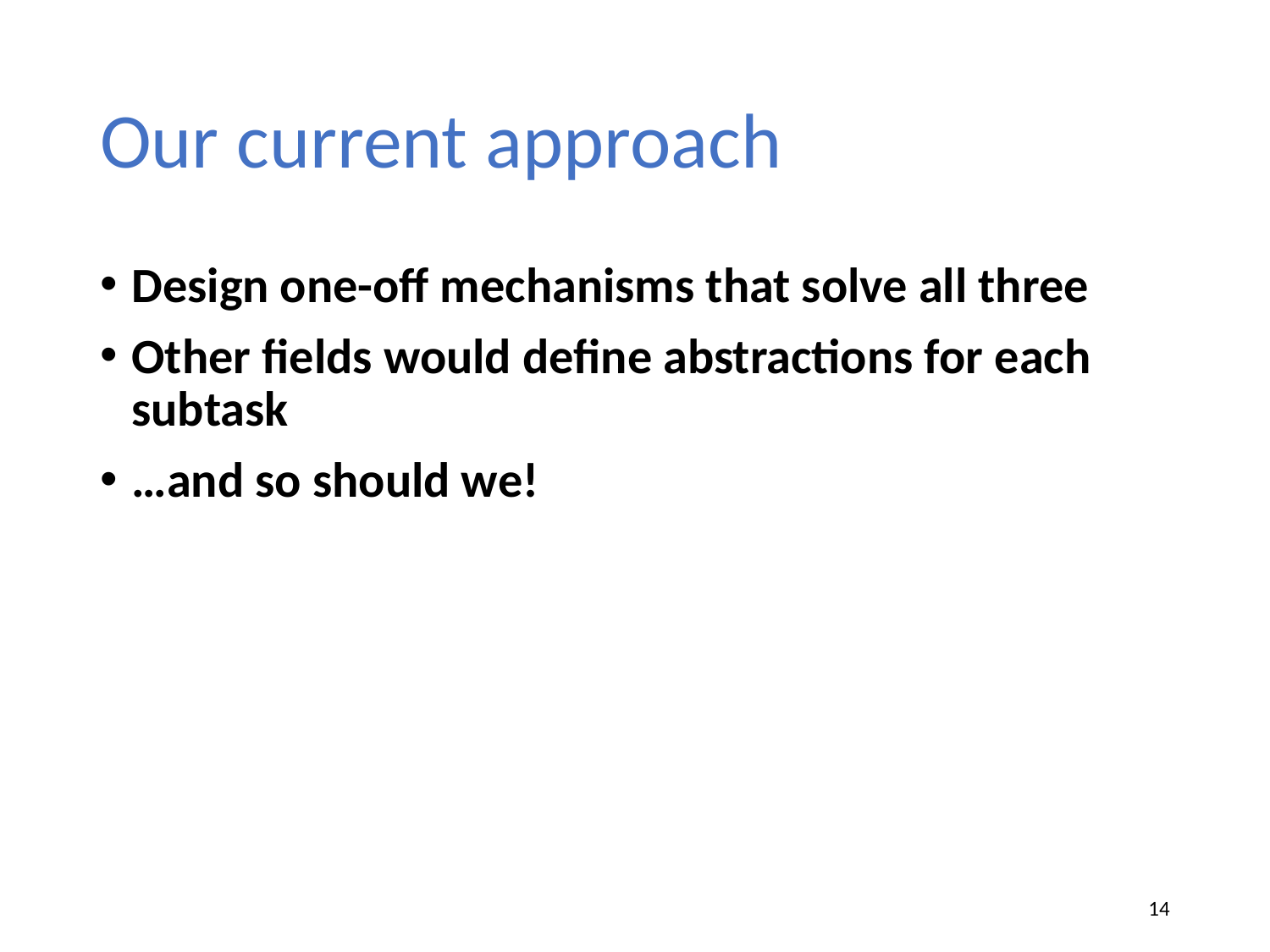

# Our current approach
Design one-off mechanisms that solve all three
Other fields would define abstractions for each subtask
…and so should we!
14